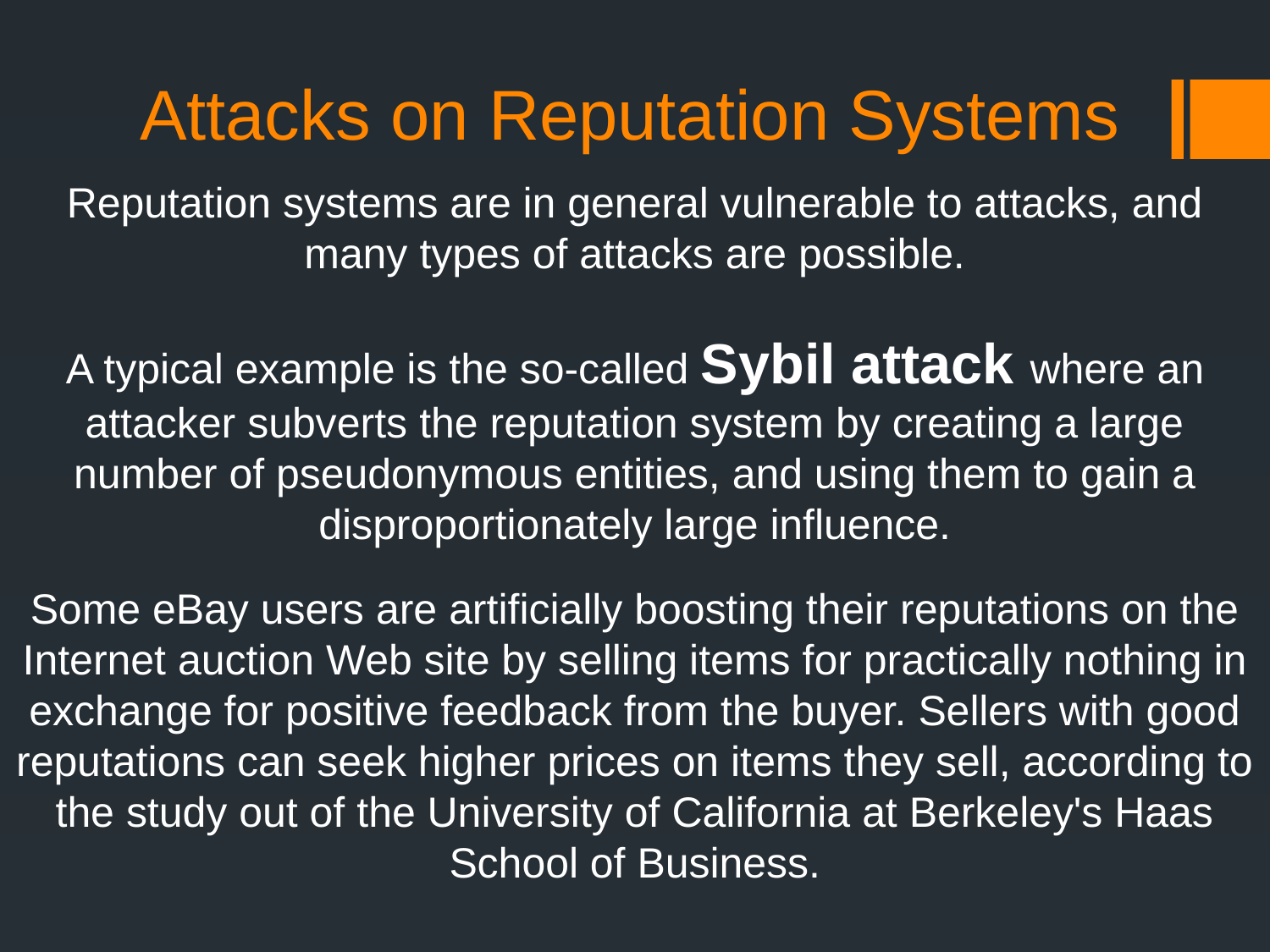

# Attacks on Reputation Systems
Reputation systems are in general vulnerable to attacks, and many types of attacks are possible.

A typical example is the so-called Sybil attack where an attacker subverts the reputation system by creating a large number of pseudonymous entities, and using them to gain a disproportionately large influence.
Some eBay users are artificially boosting their reputations on the Internet auction Web site by selling items for practically nothing in exchange for positive feedback from the buyer. Sellers with good reputations can seek higher prices on items they sell, according to the study out of the University of California at Berkeley's Haas School of Business.